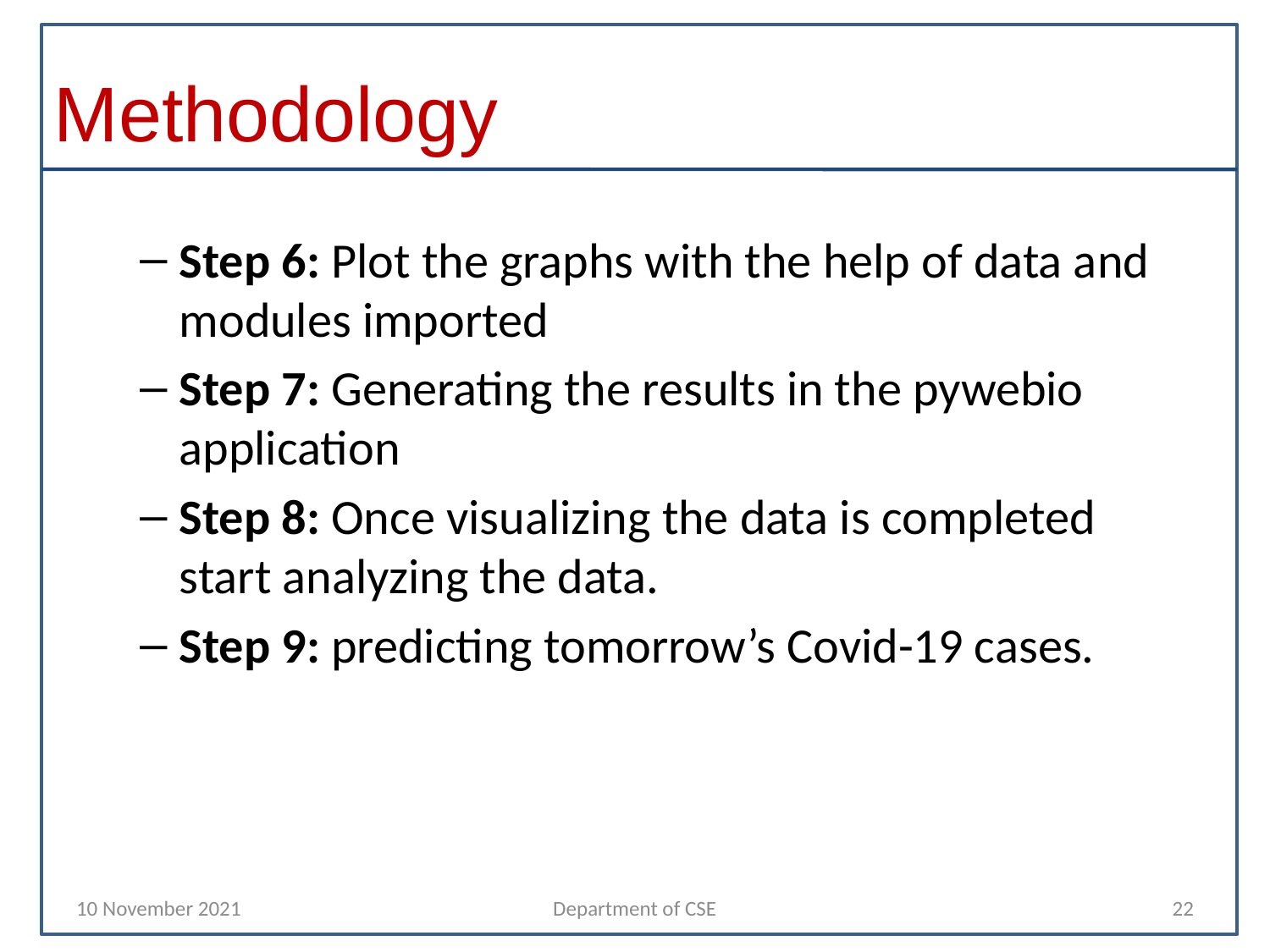

# Methodology
Step 6: Plot the graphs with the help of data and modules imported
Step 7: Generating the results in the pywebio application
Step 8: Once visualizing the data is completed  start analyzing the data.
Step 9: predicting tomorrow’s Covid-19 cases.
10 November 2021
Department of CSE
22